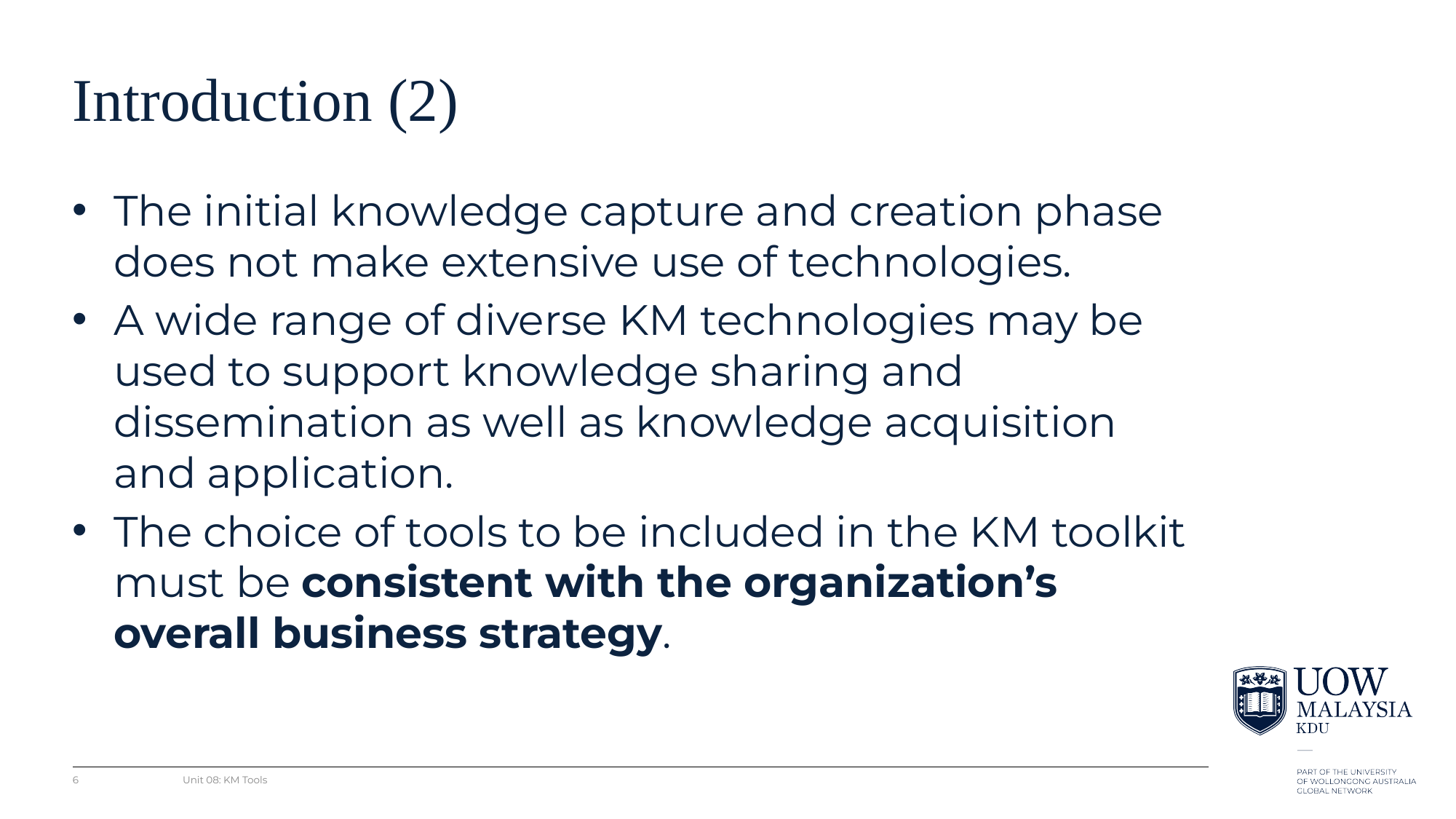

# Introduction (2)
The initial knowledge capture and creation phase does not make extensive use of technologies.
A wide range of diverse KM technologies may be used to support knowledge sharing and dissemination as well as knowledge acquisition and application.
The choice of tools to be included in the KM toolkit must be consistent with the organization’s overall business strategy.
6
Unit 08: KM Tools